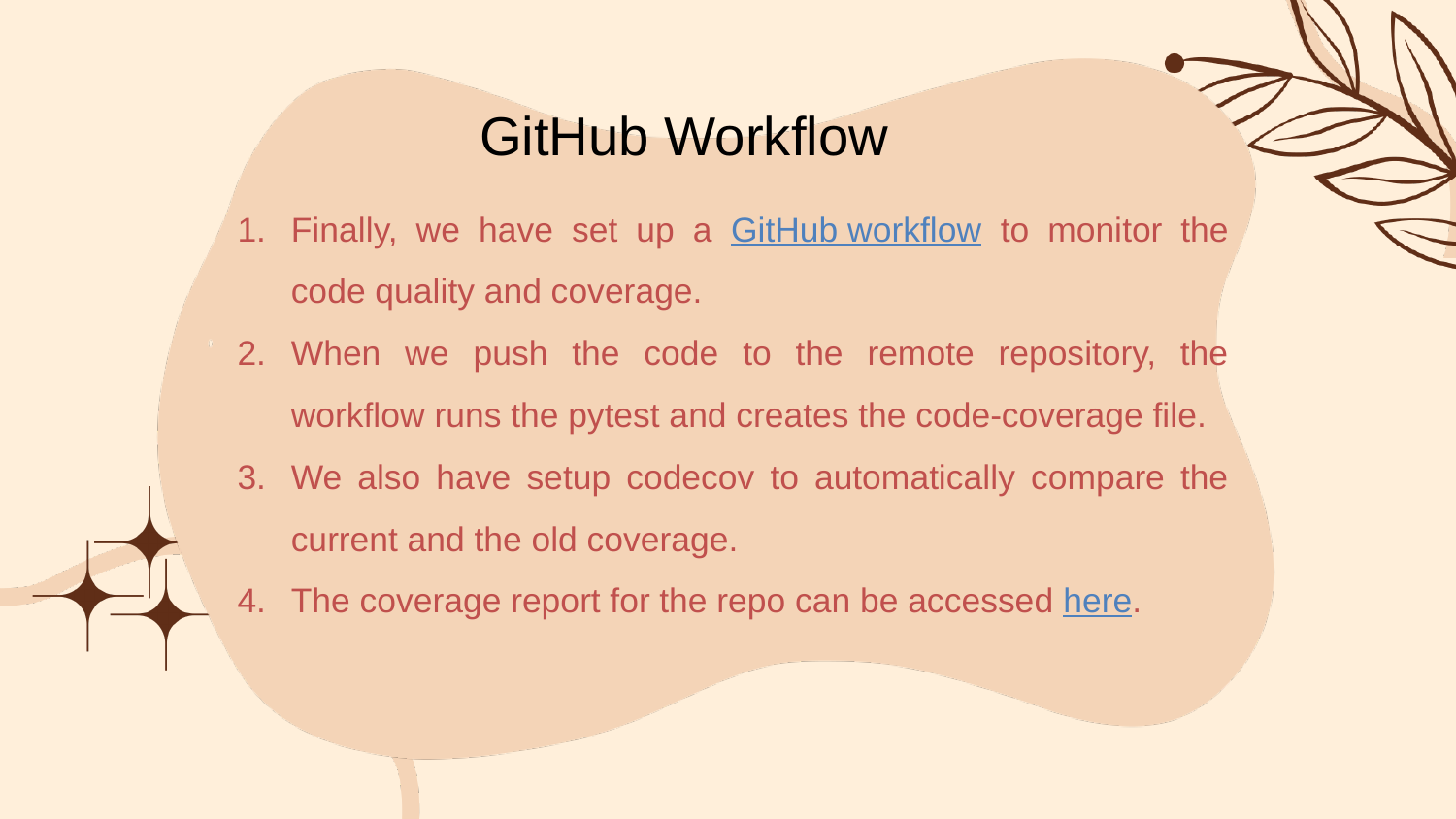

GitHub Workflow
Finally, we have set up a GitHub workflow to monitor the code quality and coverage.
When we push the code to the remote repository, the workflow runs the pytest and creates the code-coverage file.
We also have setup codecov to automatically compare the current and the old coverage.
The coverage report for the repo can be accessed here.